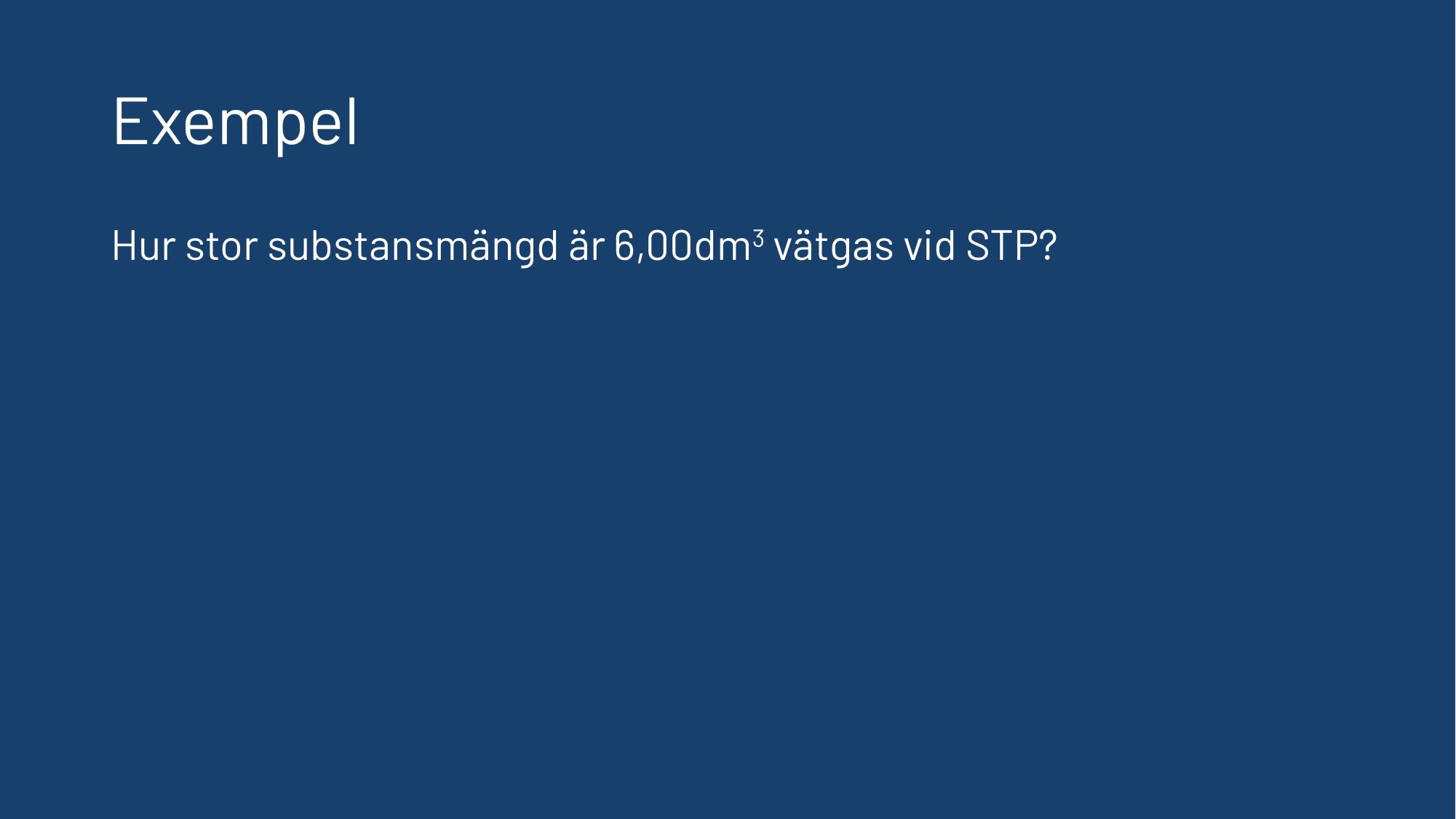

# Exempel
Hur stor substansmängd är 6,00dm3 vätgas vid STP?